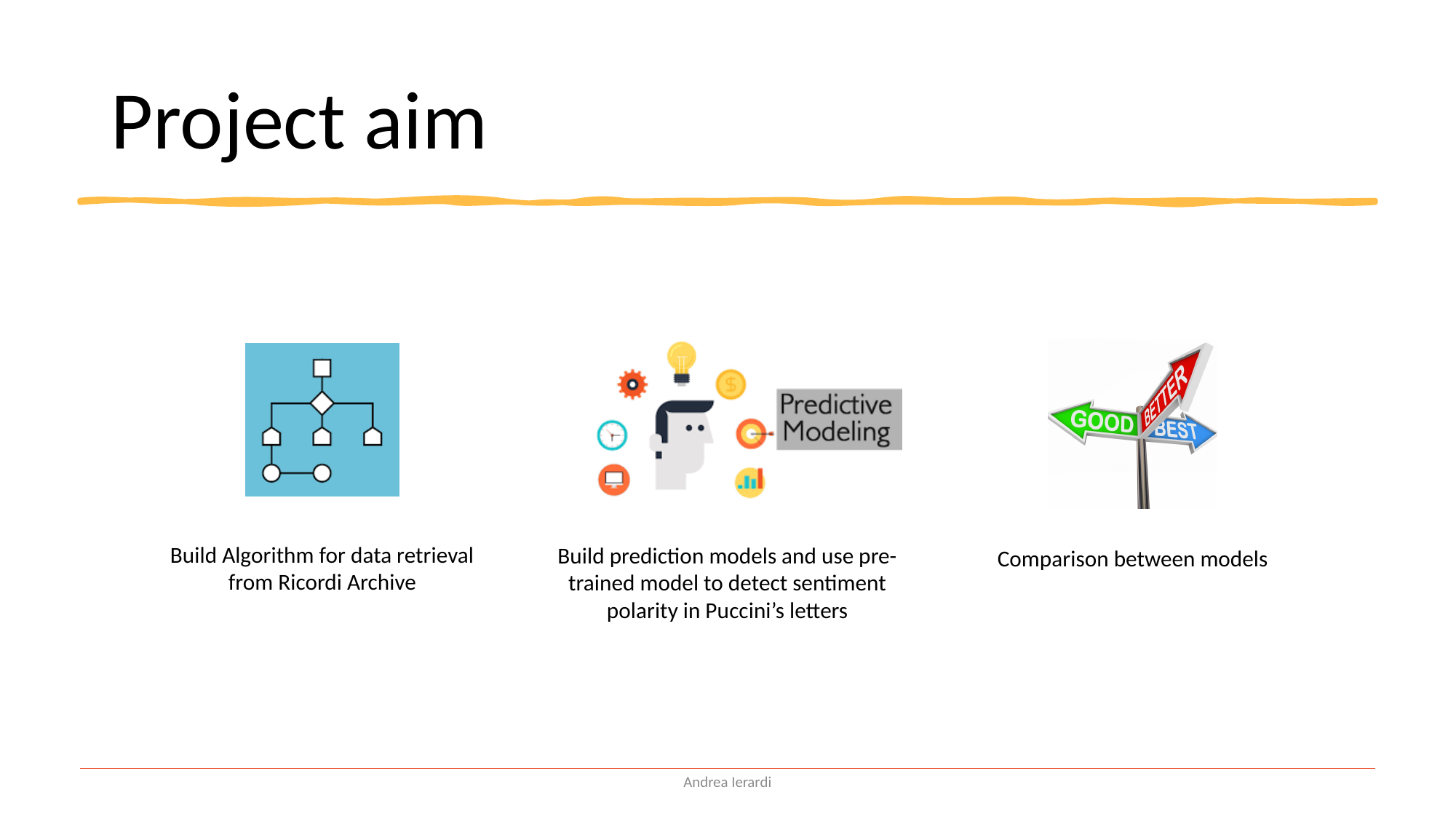

# Project aim

Build Algorithm for data retrieval from Ricordi Archive
Build prediction models and use pre-trained model to detect sentiment polarity in Puccini’s letters
Comparison between models
Andrea Ierardi
2